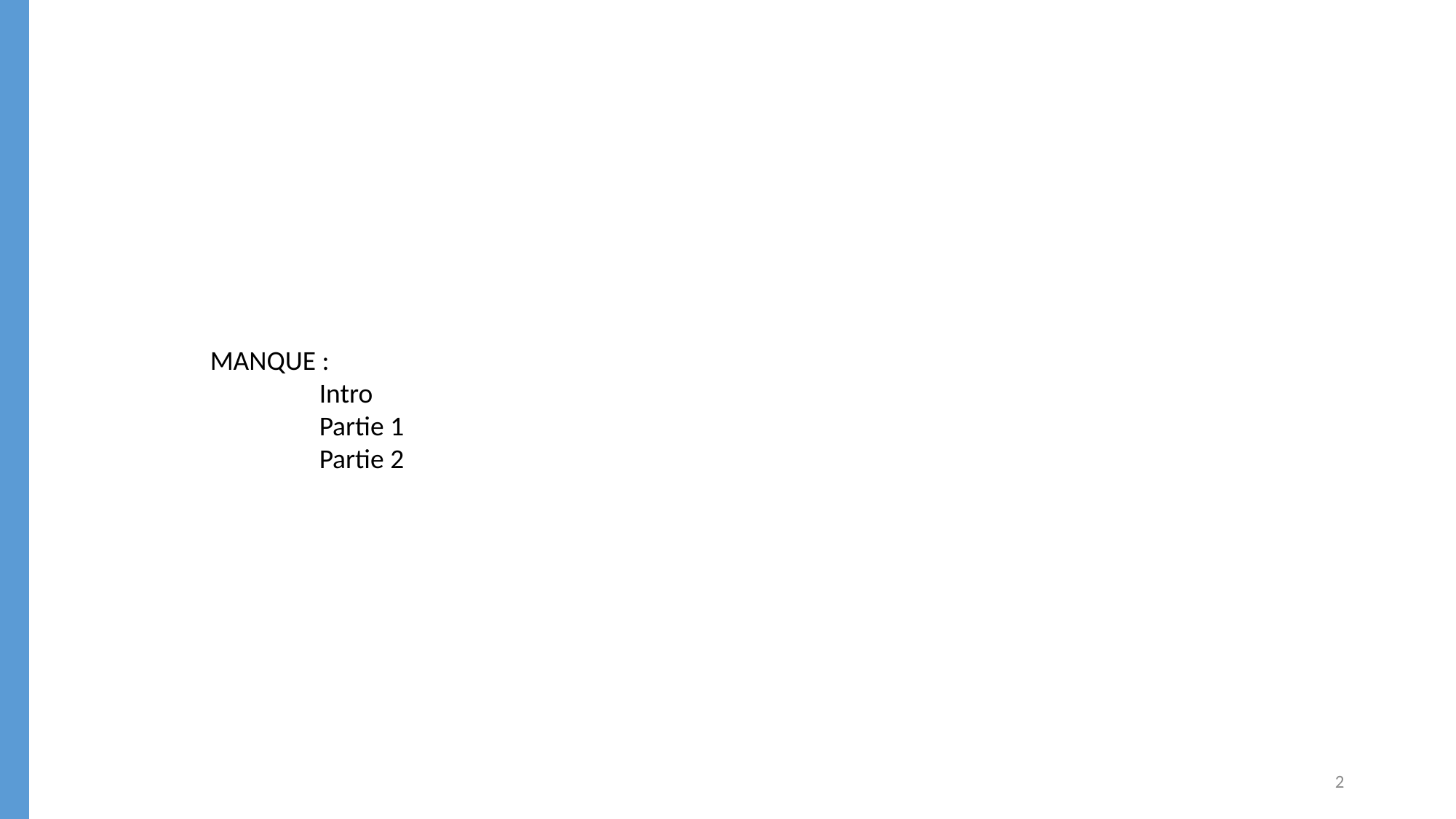

MANQUE :
	Intro
	Partie 1
	Partie 2
2